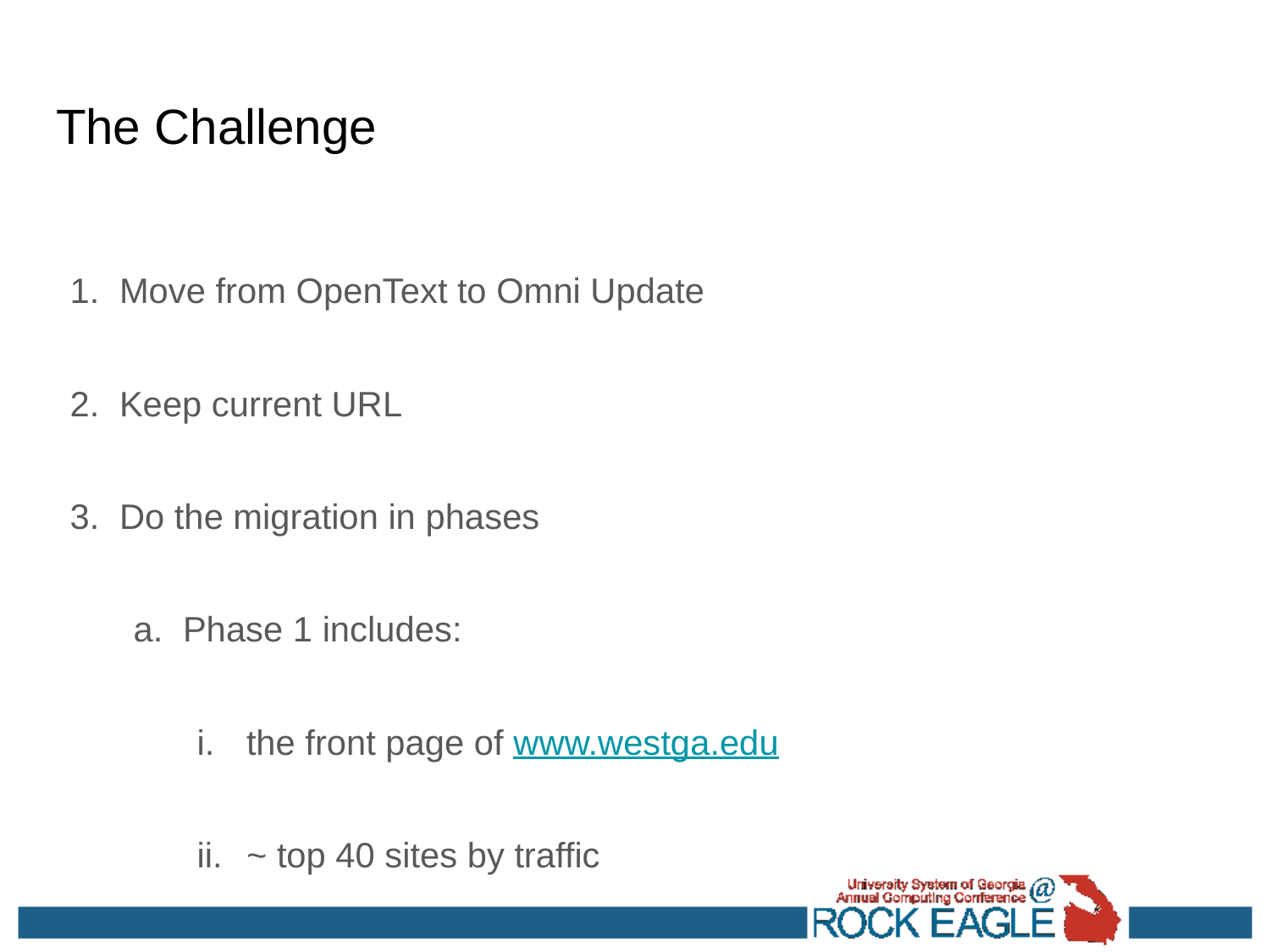

# The Challenge
Move from OpenText to Omni Update
Keep current URL
Do the migration in phases
Phase 1 includes:
the front page of www.westga.edu
~ top 40 sites by traffic
Legacy subdomains / custom URL’s